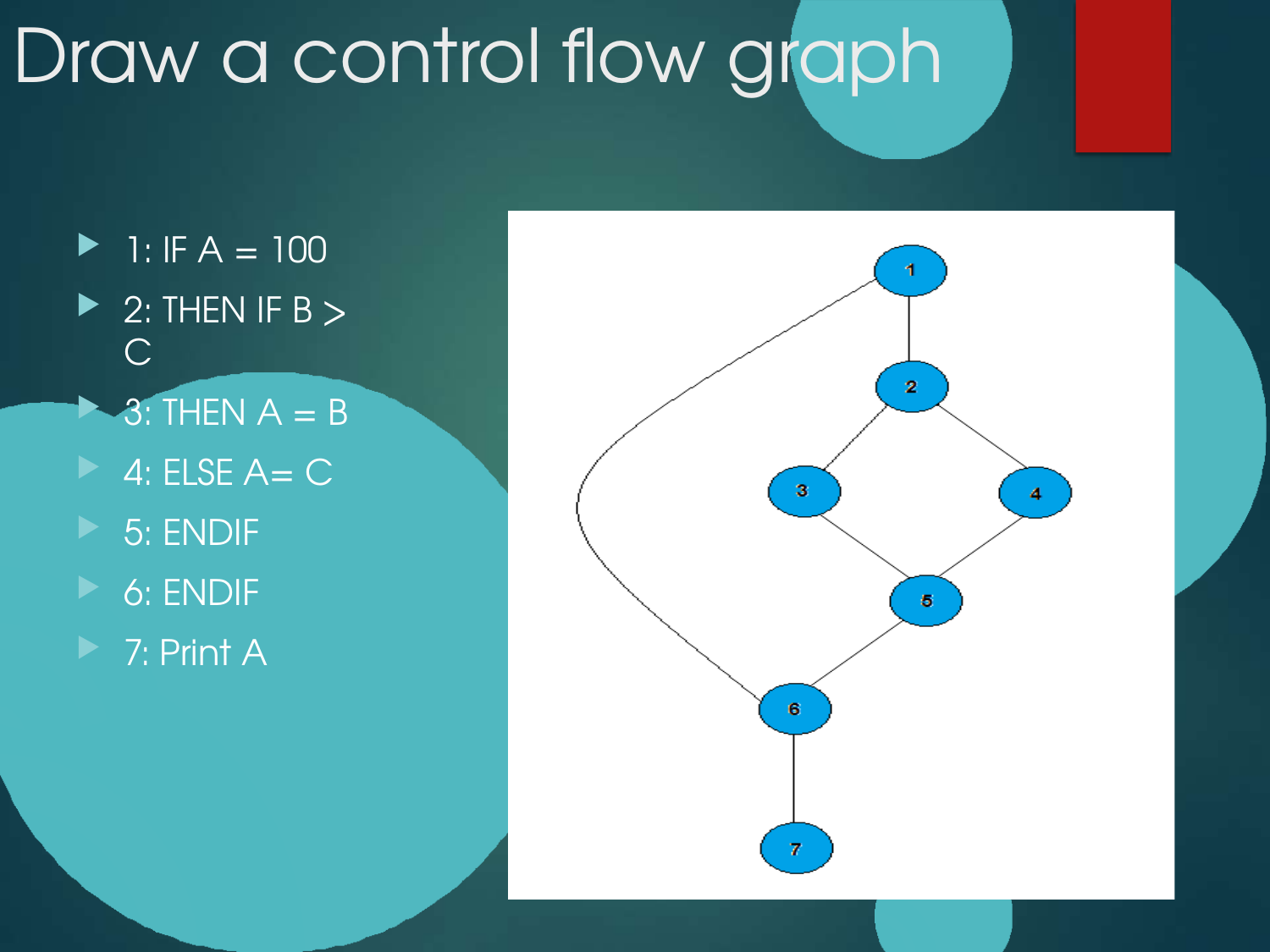

# Draw a control flow graph
1: IF A = 100
2: THEN IF B > C
3: THEN A = B
4: ELSE A= C
5: ENDIF
6: ENDIF
7: Print A